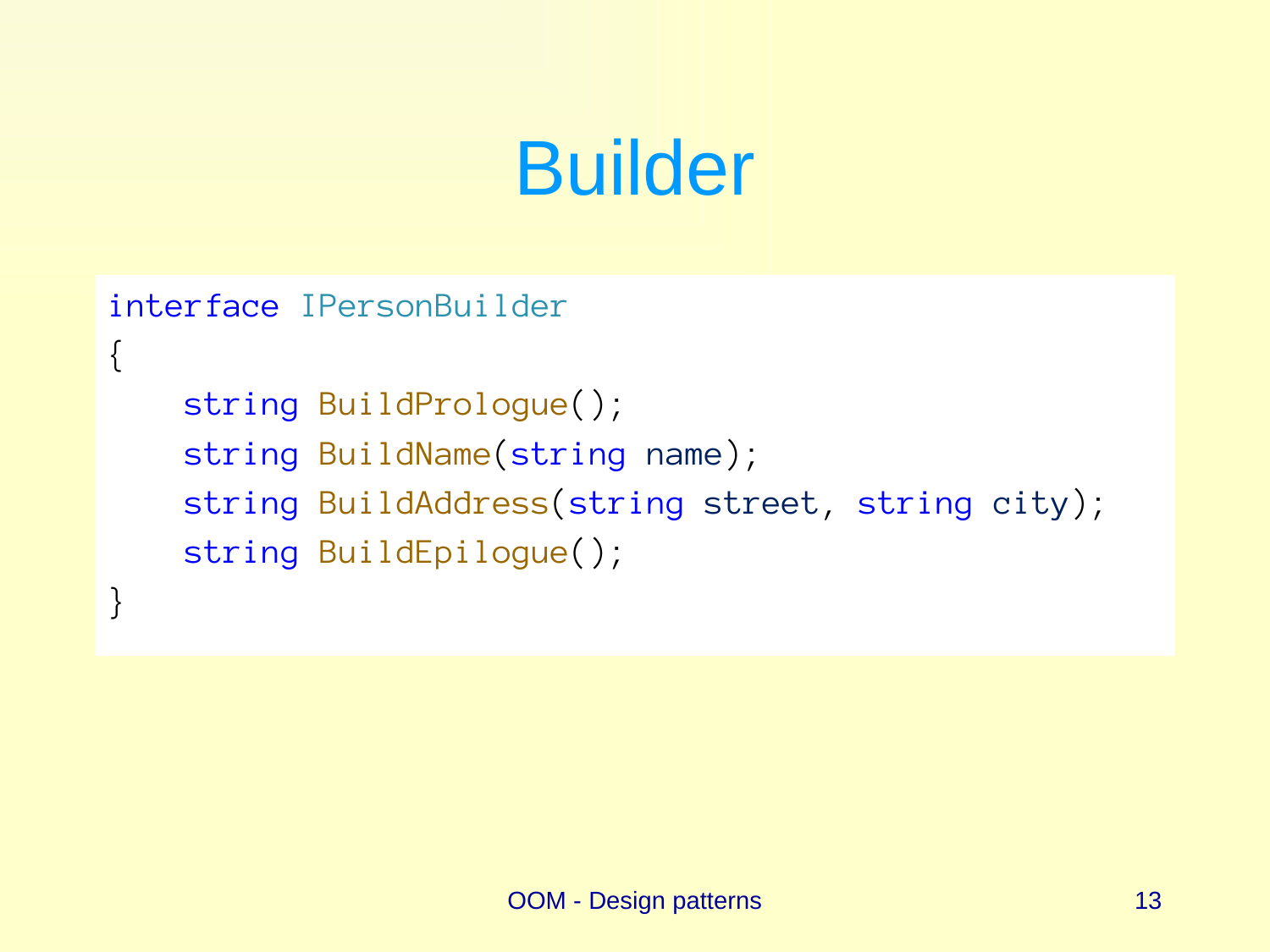

# Builder
interface IPersonBuilder
{
    string BuildPrologue();
    string BuildName(string name);
    string BuildAddress(string street, string city);
    string BuildEpilogue();
}
OOM - Design patterns
13